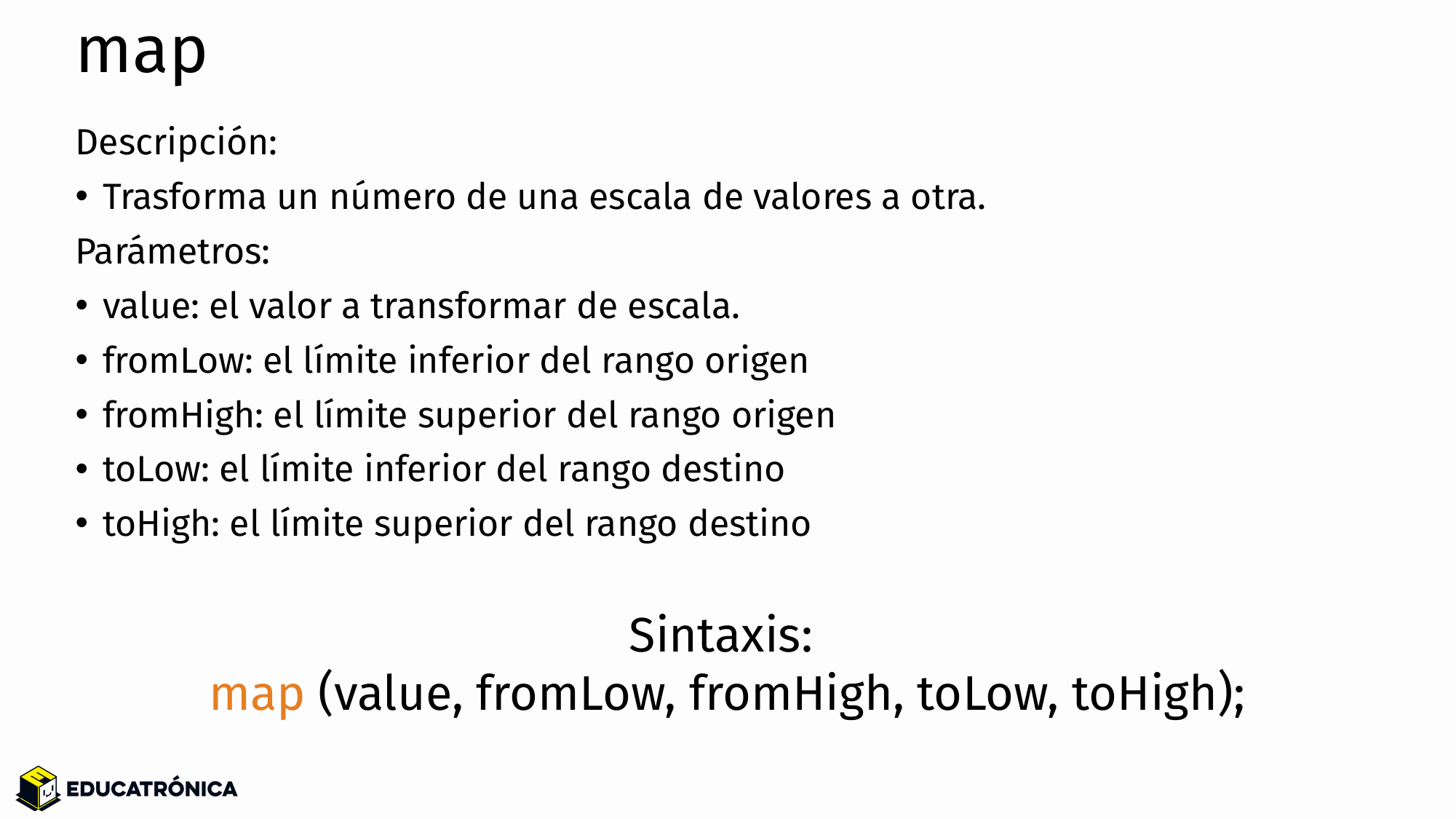

# map
Descripción:
Trasforma un número de una escala de valores a otra.
Parámetros:
value: el valor a transformar de escala.
fromLow: el límite inferior del rango origen
fromHigh: el límite superior del rango origen
toLow: el límite inferior del rango destino
toHigh: el límite superior del rango destino

Sintaxis:
map (value, fromLow, fromHigh, toLow, toHigh);